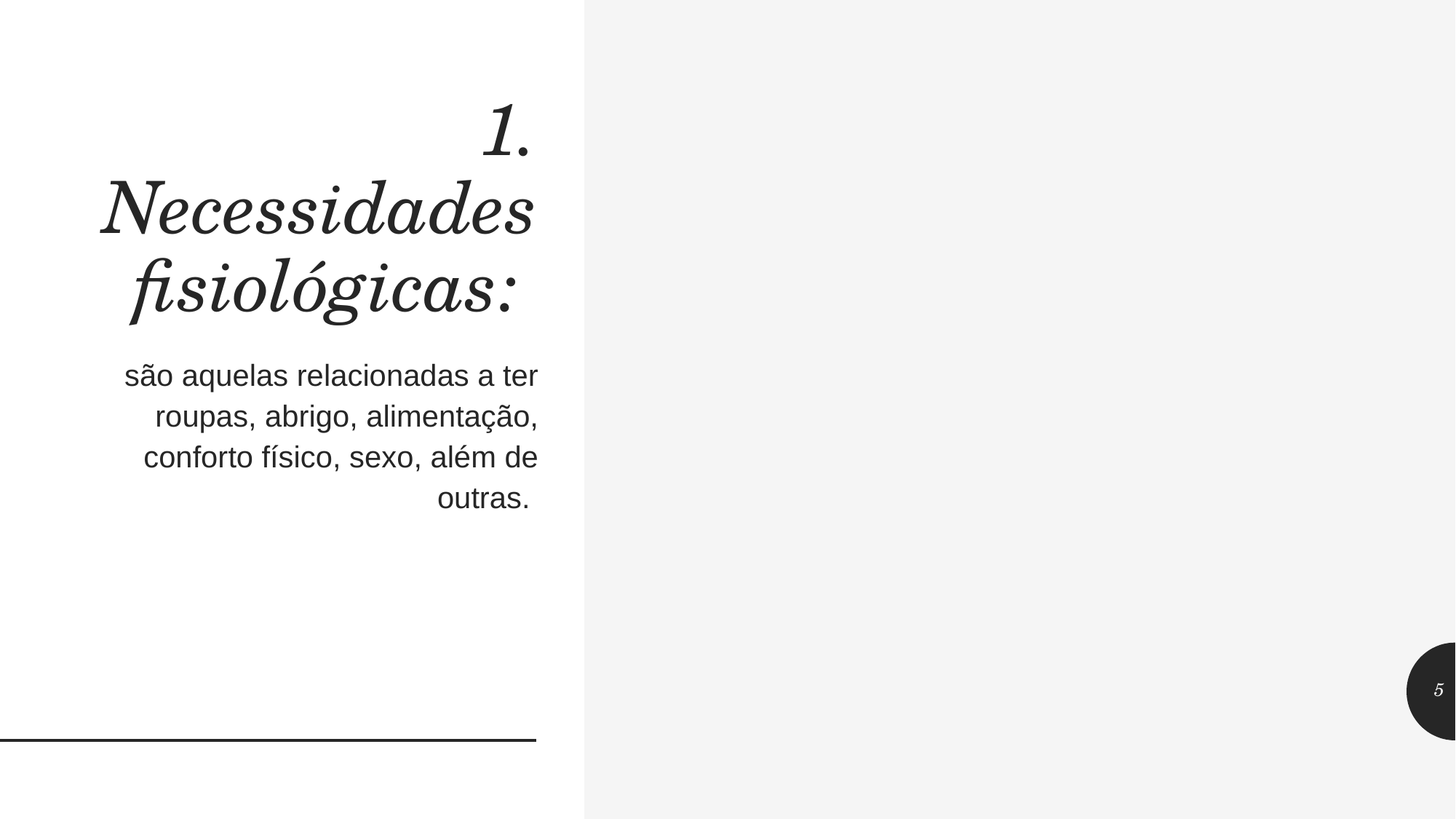

# 1. Necessidades fisiológicas:

são aquelas relacionadas a ter roupas, abrigo, alimentação, conforto físico, sexo, além de outras.
5